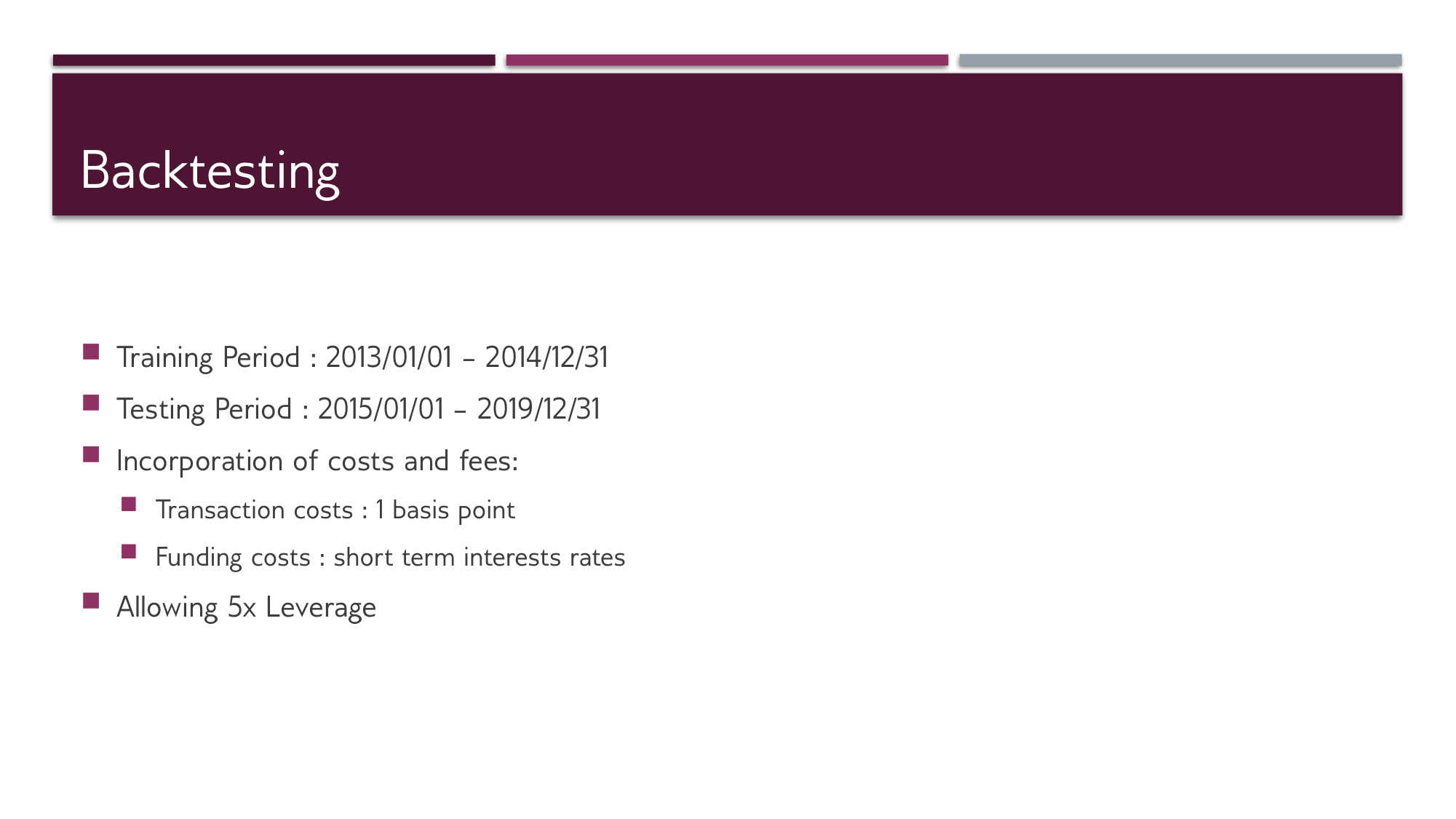

# Backtesting
Training Period : 2013/01/01 – 2014/12/31
Testing Period : 2015/01/01 – 2019/12/31
Incorporation of costs and fees:
Transaction costs : 1 basis point
Funding costs : short term interests rates
Allowing 5x Leverage